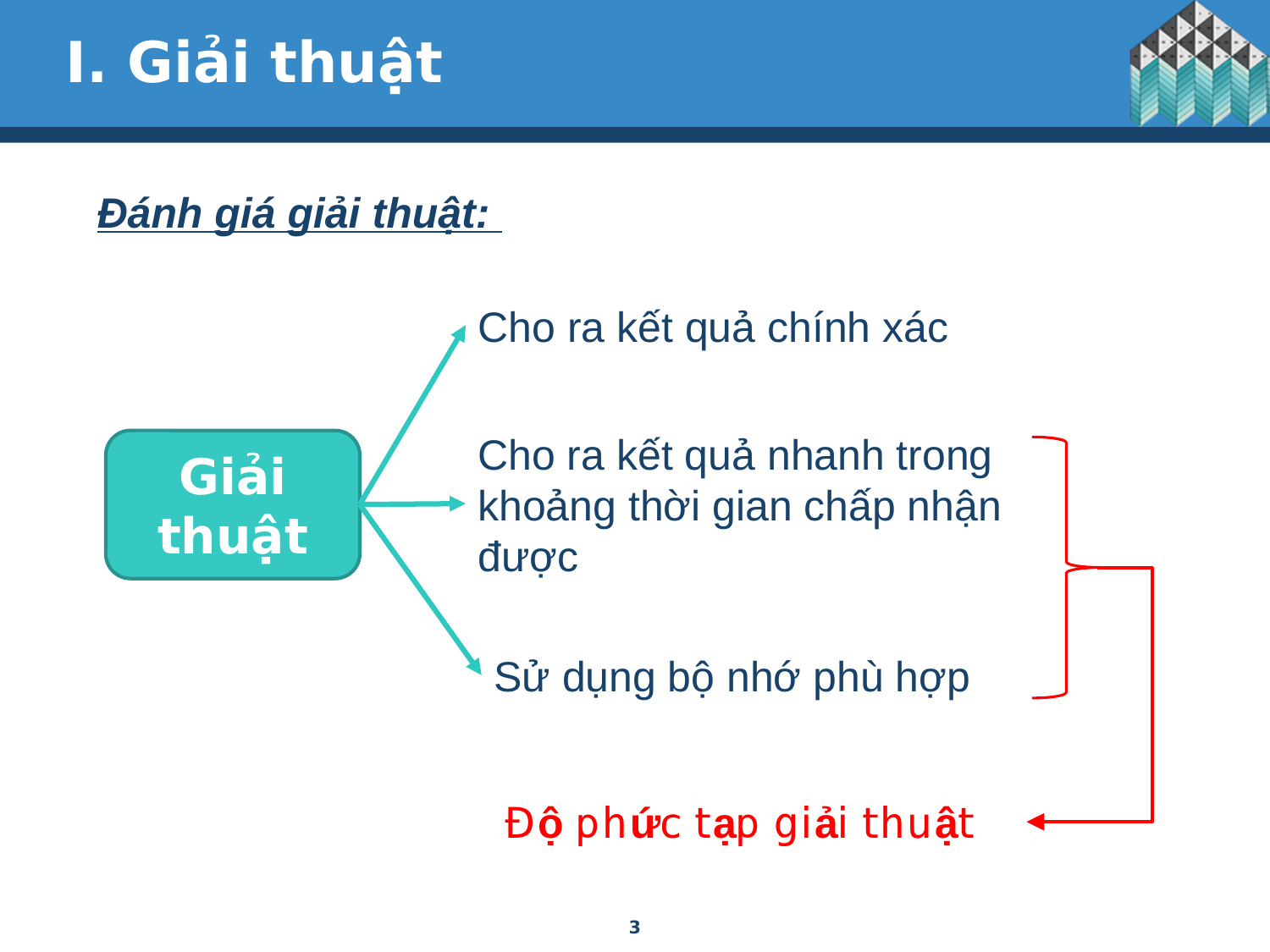

# I. Giải thuật
Đánh giá giải thuật:
Cho ra kết quả chính xác
Cho ra kết quả nhanh trong khoảng thời gian chấp nhận được
Giải thuật

Sử dụng bộ nhớ phù hợp
Độ phức tạp giải thuật

3